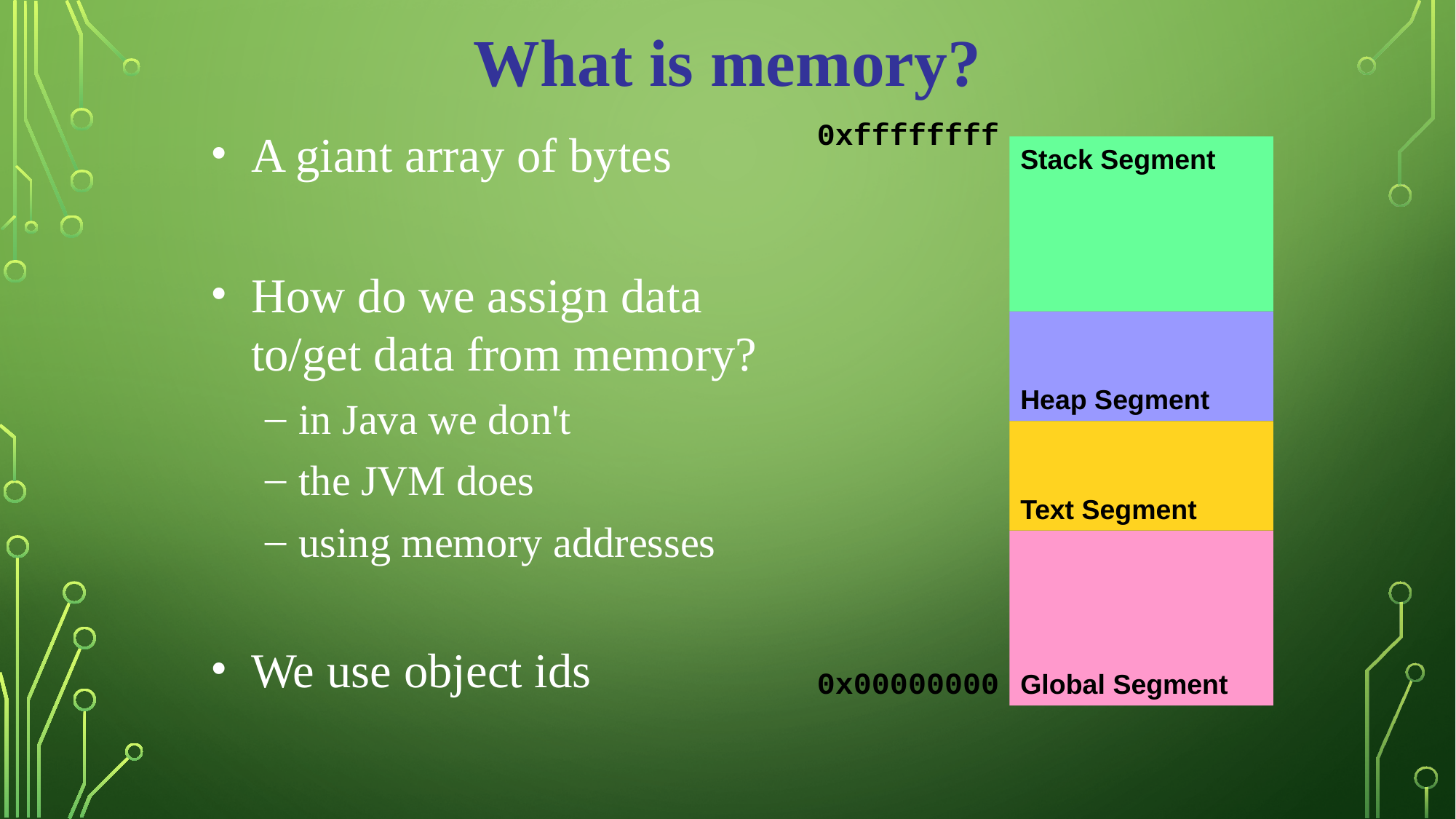

What is memory?
0xffffffff
A giant array of bytes

How do we assign data to/get data from memory?
in Java we don't
the JVM does
using memory addresses

We use object ids
Stack Segment

Heap Segment

Text Segment

Global Segment
0x00000000